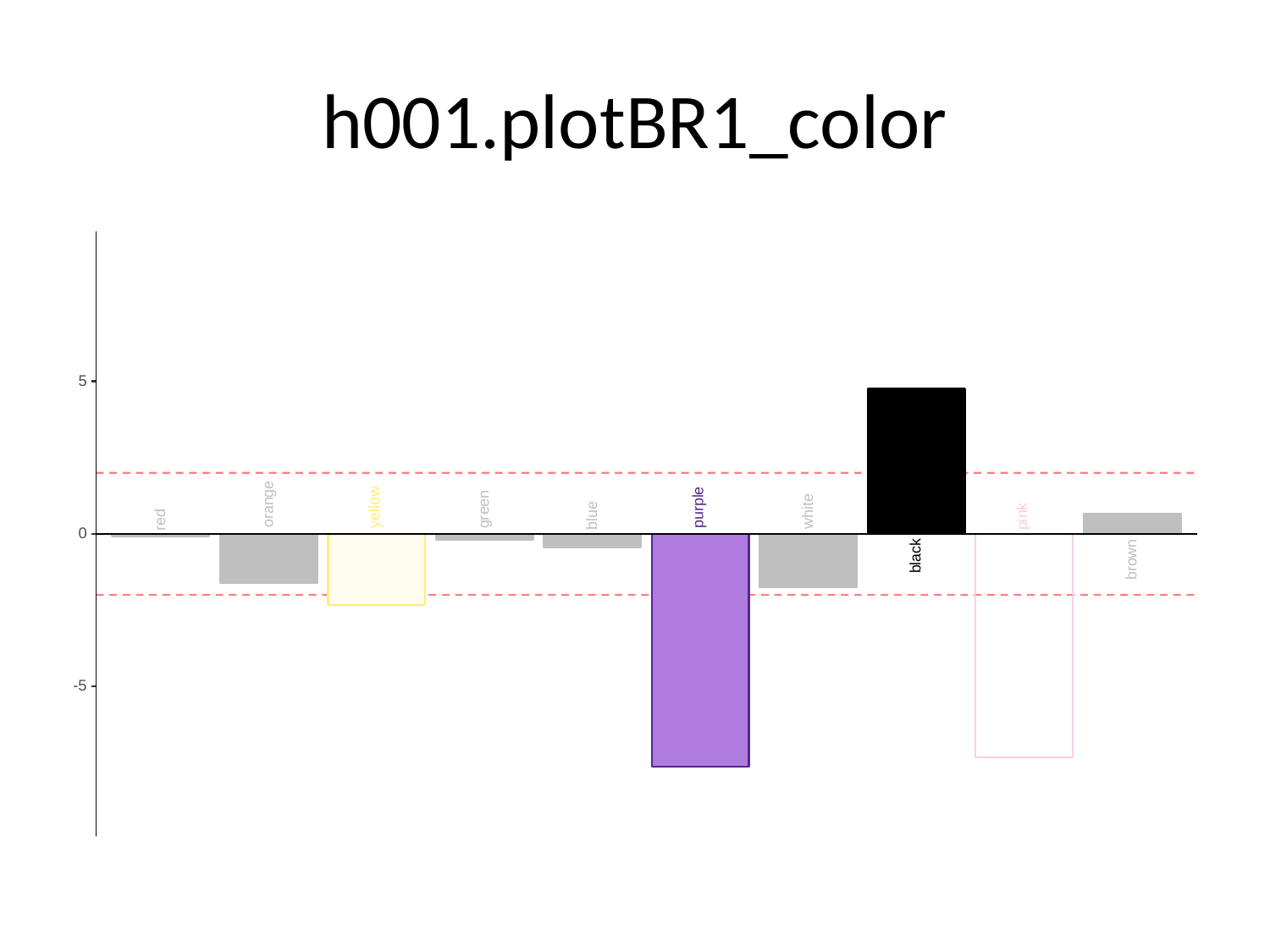

# h001.plotBR1_color

5

orange
yellow
purple
green
white
pink
blue

red
0

black
brown

-5